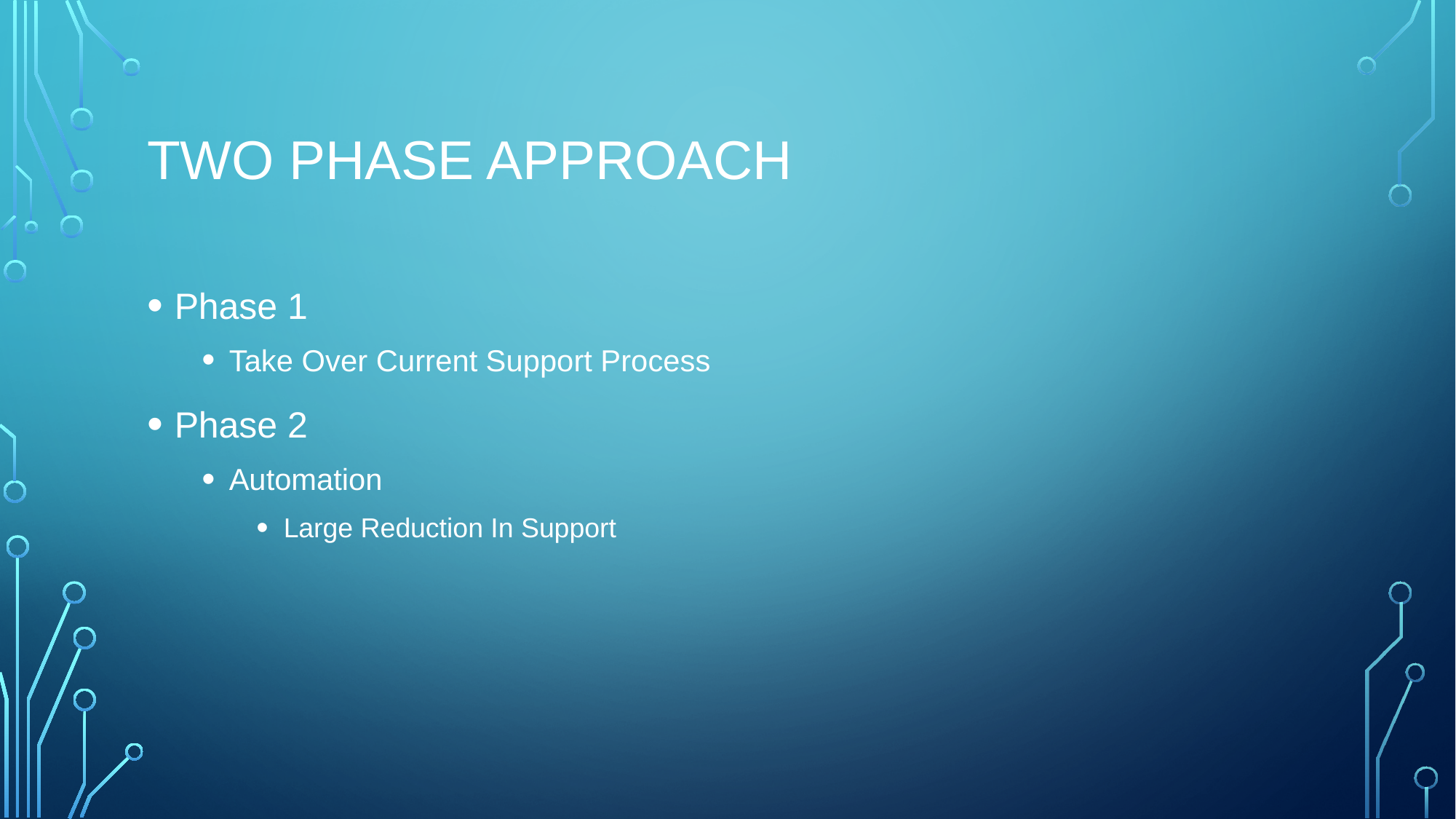

# Two Phase approach
Phase 1
Take Over Current Support Process
Phase 2
Automation
Large Reduction In Support